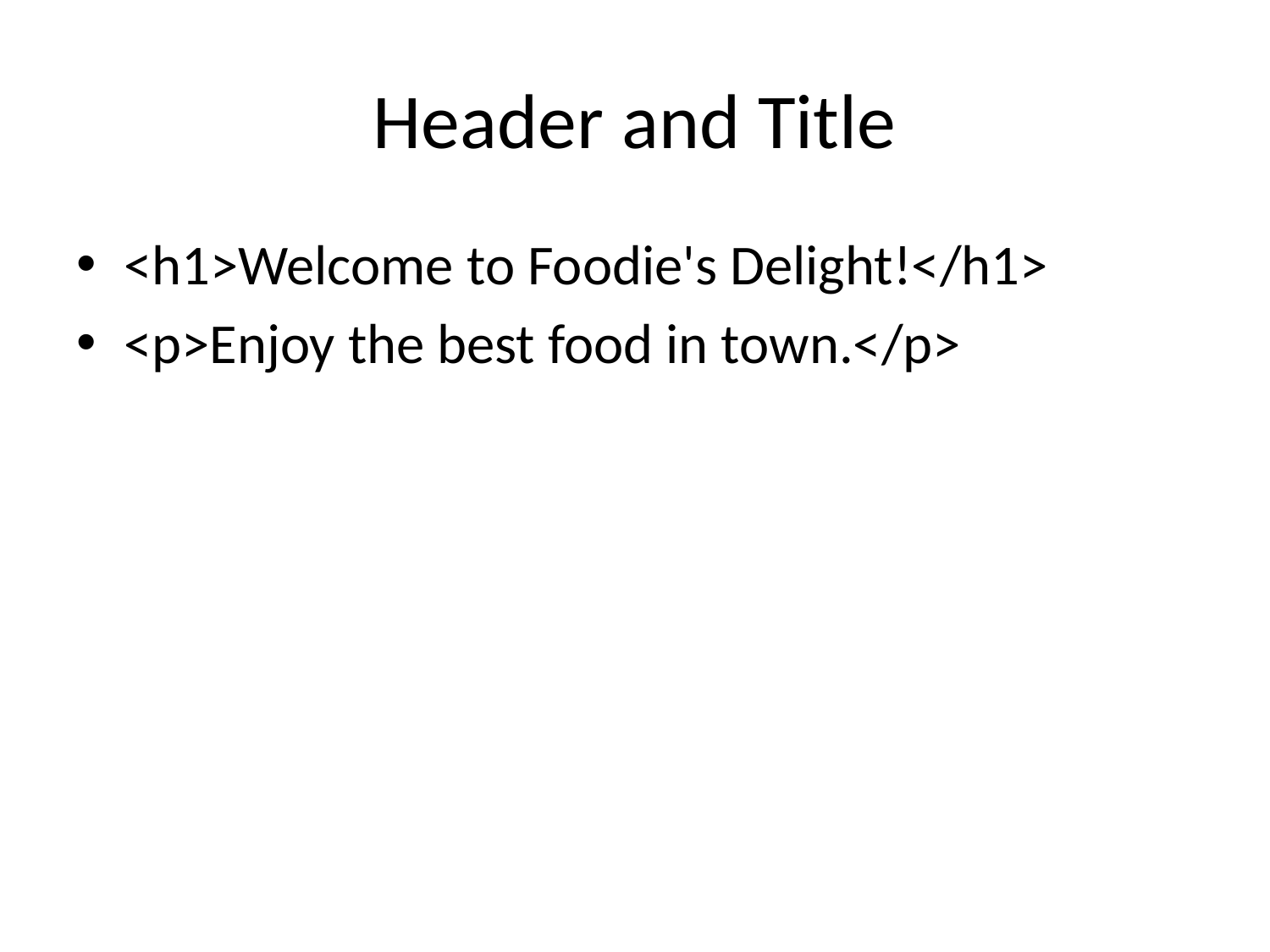

# Header and Title
<h1>Welcome to Foodie's Delight!</h1>
<p>Enjoy the best food in town.</p>